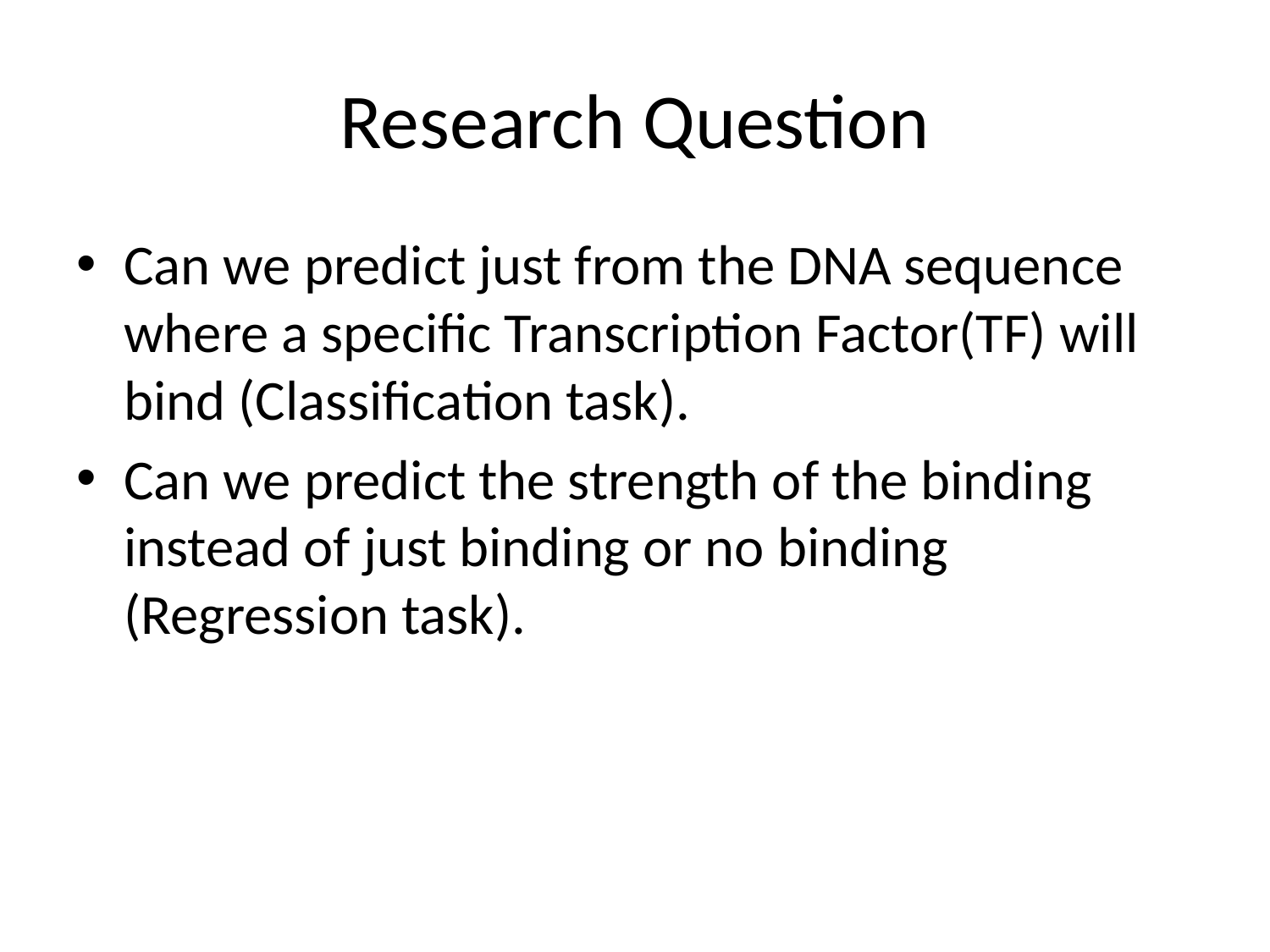

# Research Question
Can we predict just from the DNA sequence where a specific Transcription Factor(TF) will bind (Classification task).
Can we predict the strength of the binding instead of just binding or no binding (Regression task).